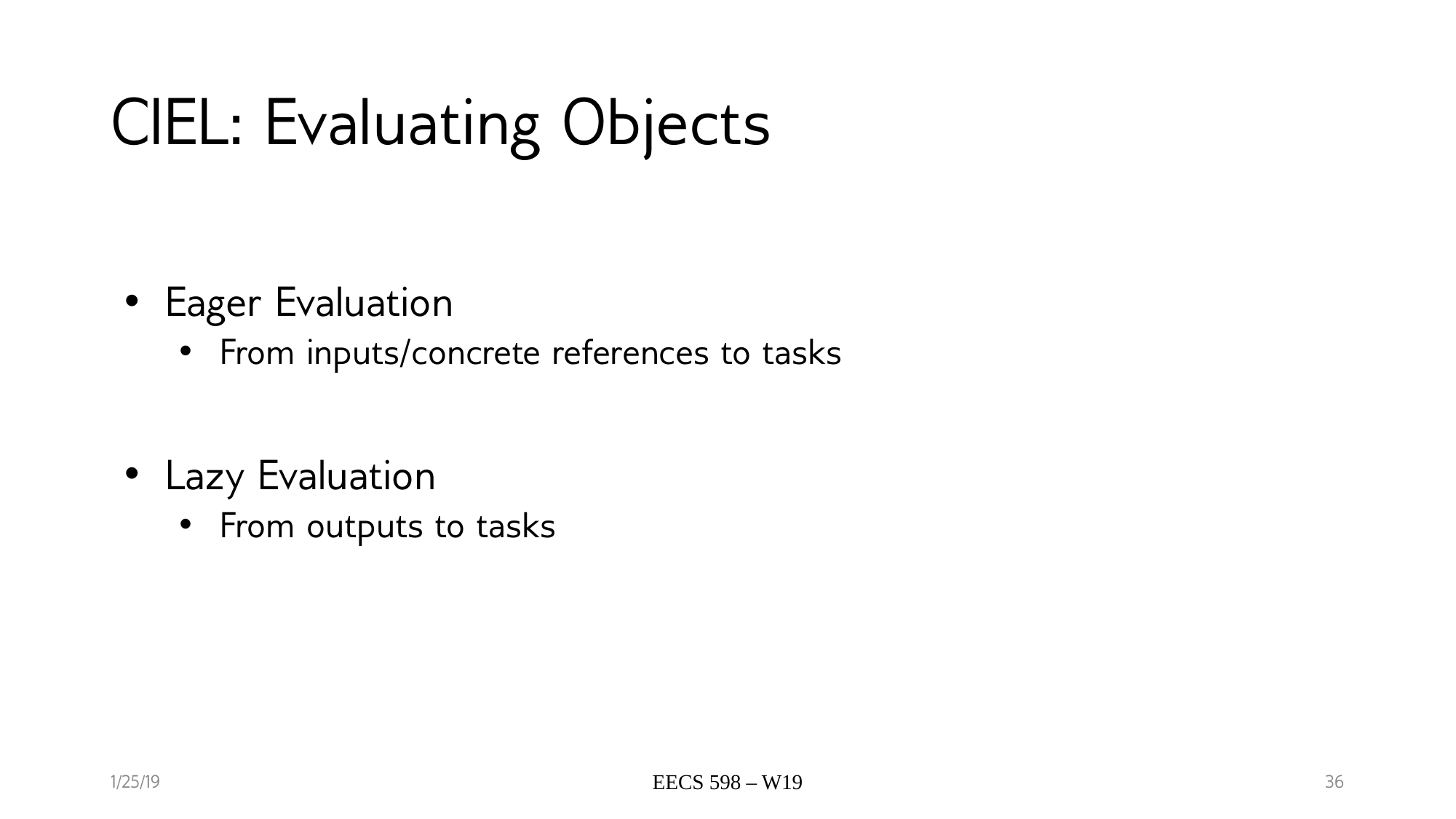

# CIEL: Evaluating Objects
Eager Evaluation
From inputs/concrete references to tasks

Lazy Evaluation
From outputs to tasks

1/25/19
EECS 598 – W19
36